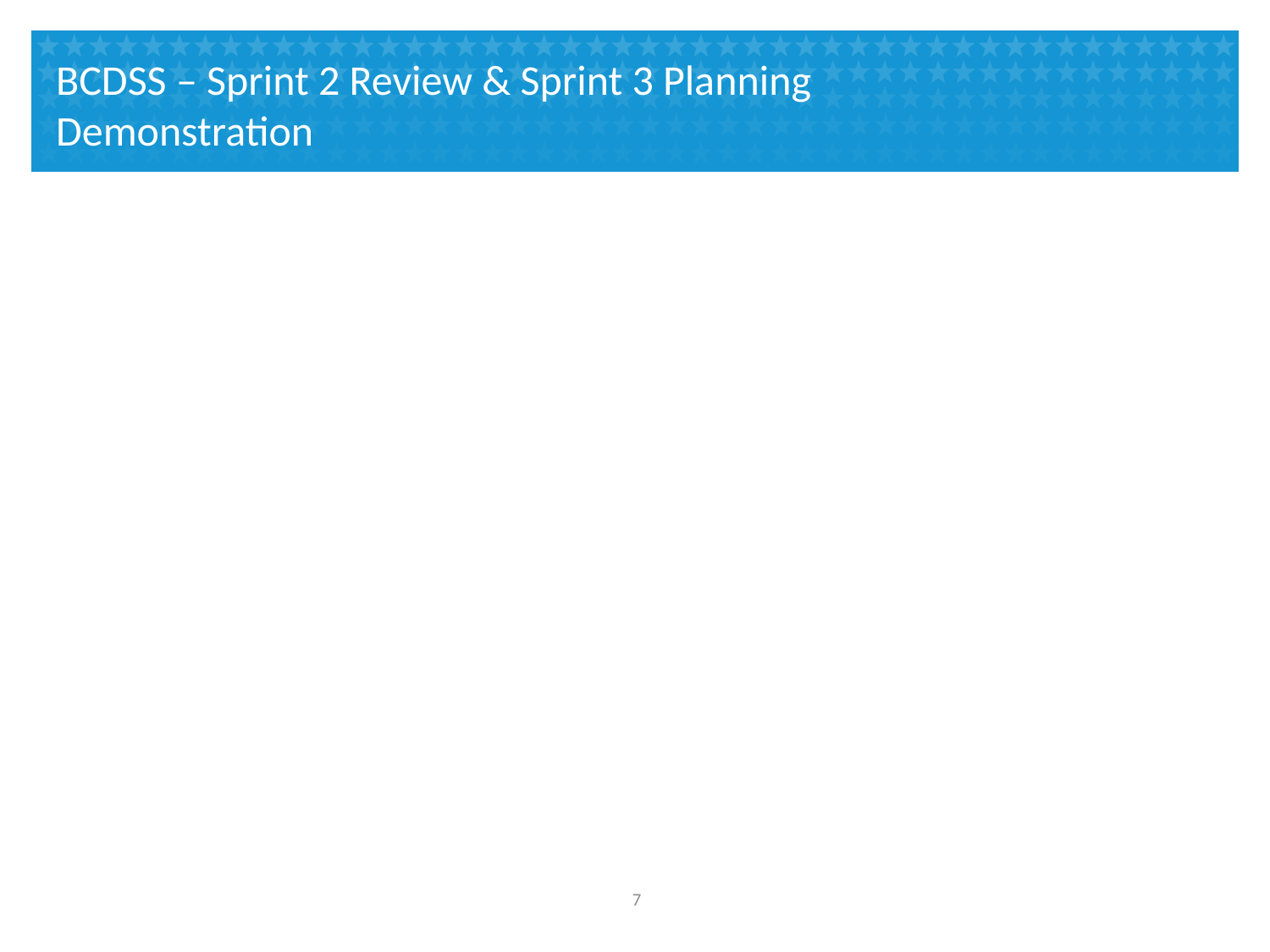

# BCDSS – Sprint 2 Review & Sprint 3 Planning Demonstration

7